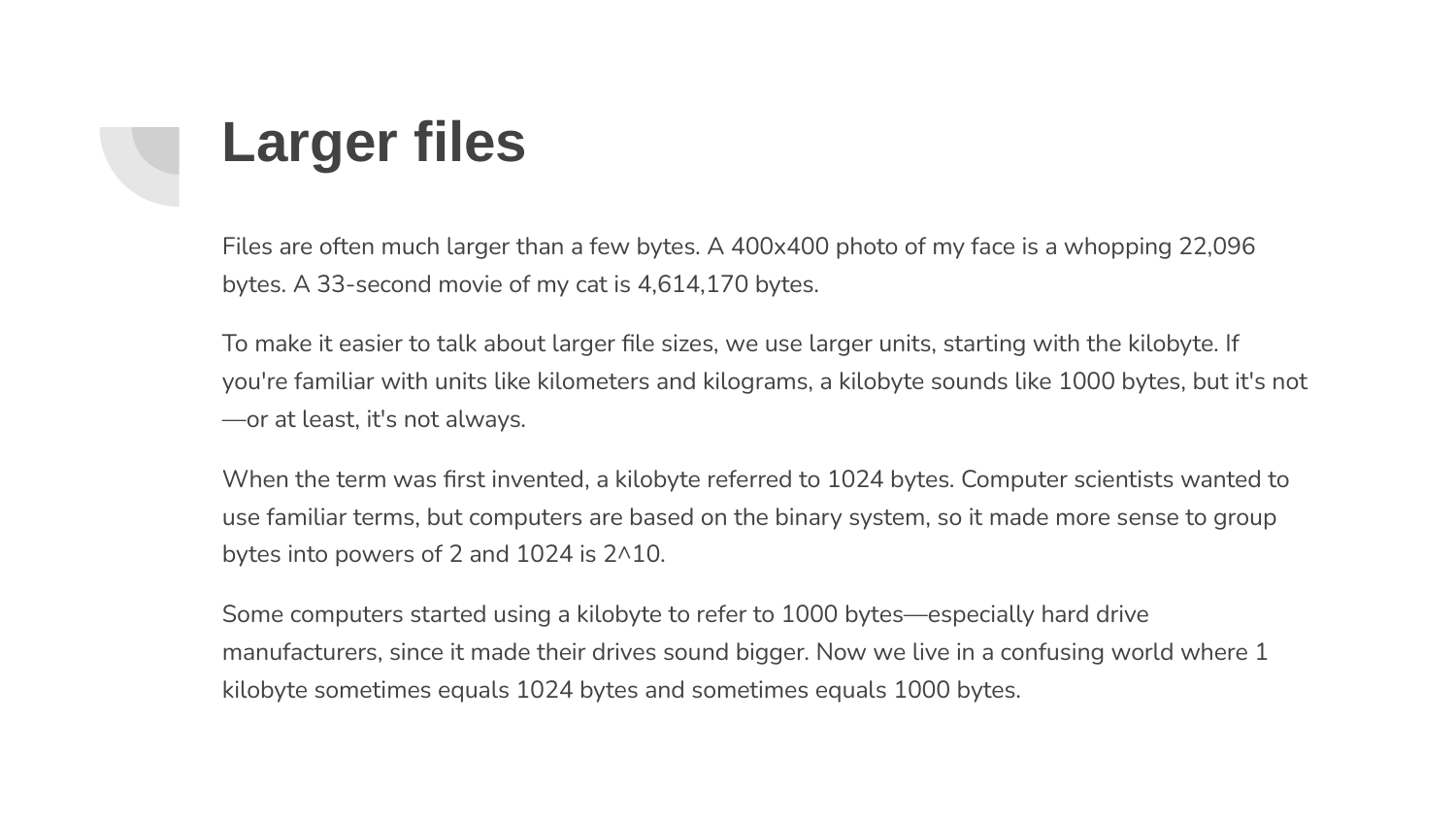

# Larger files
Files are often much larger than a few bytes. A 400x400 photo of my face is a whopping 22,096 bytes. A 33-second movie of my cat is 4,614,170 bytes.
To make it easier to talk about larger file sizes, we use larger units, starting with the kilobyte. If you're familiar with units like kilometers and kilograms, a kilobyte sounds like 1000 bytes, but it's not—or at least, it's not always.
When the term was first invented, a kilobyte referred to 1024 bytes. Computer scientists wanted to use familiar terms, but computers are based on the binary system, so it made more sense to group bytes into powers of 2 and 1024 is 2^10.
Some computers started using a kilobyte to refer to 1000 bytes—especially hard drive manufacturers, since it made their drives sound bigger. Now we live in a confusing world where 1 kilobyte sometimes equals 1024 bytes and sometimes equals 1000 bytes.